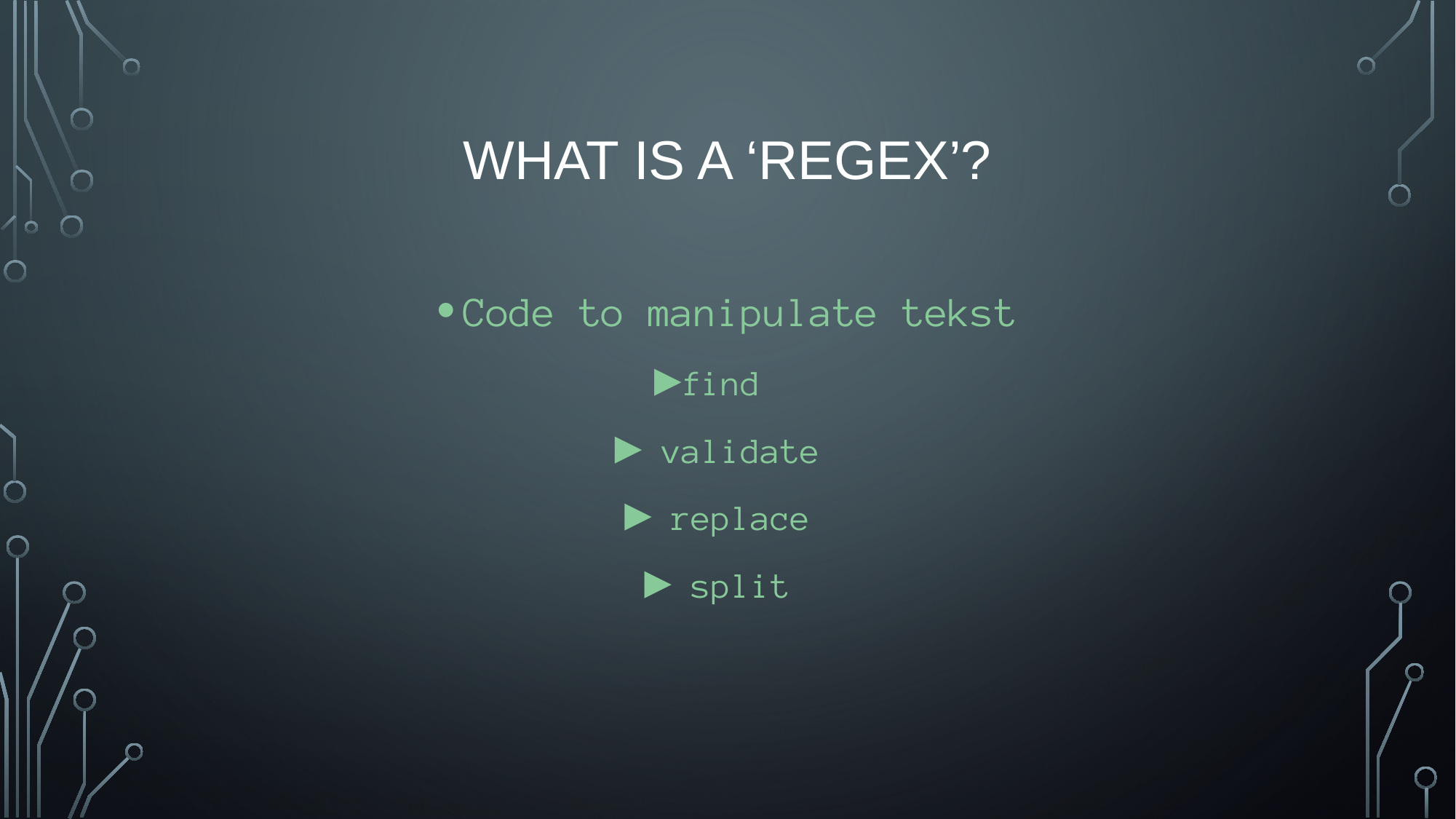

# What is a ‘regex’?
Code to manipulate tekst
find
 validate
 replace
 split